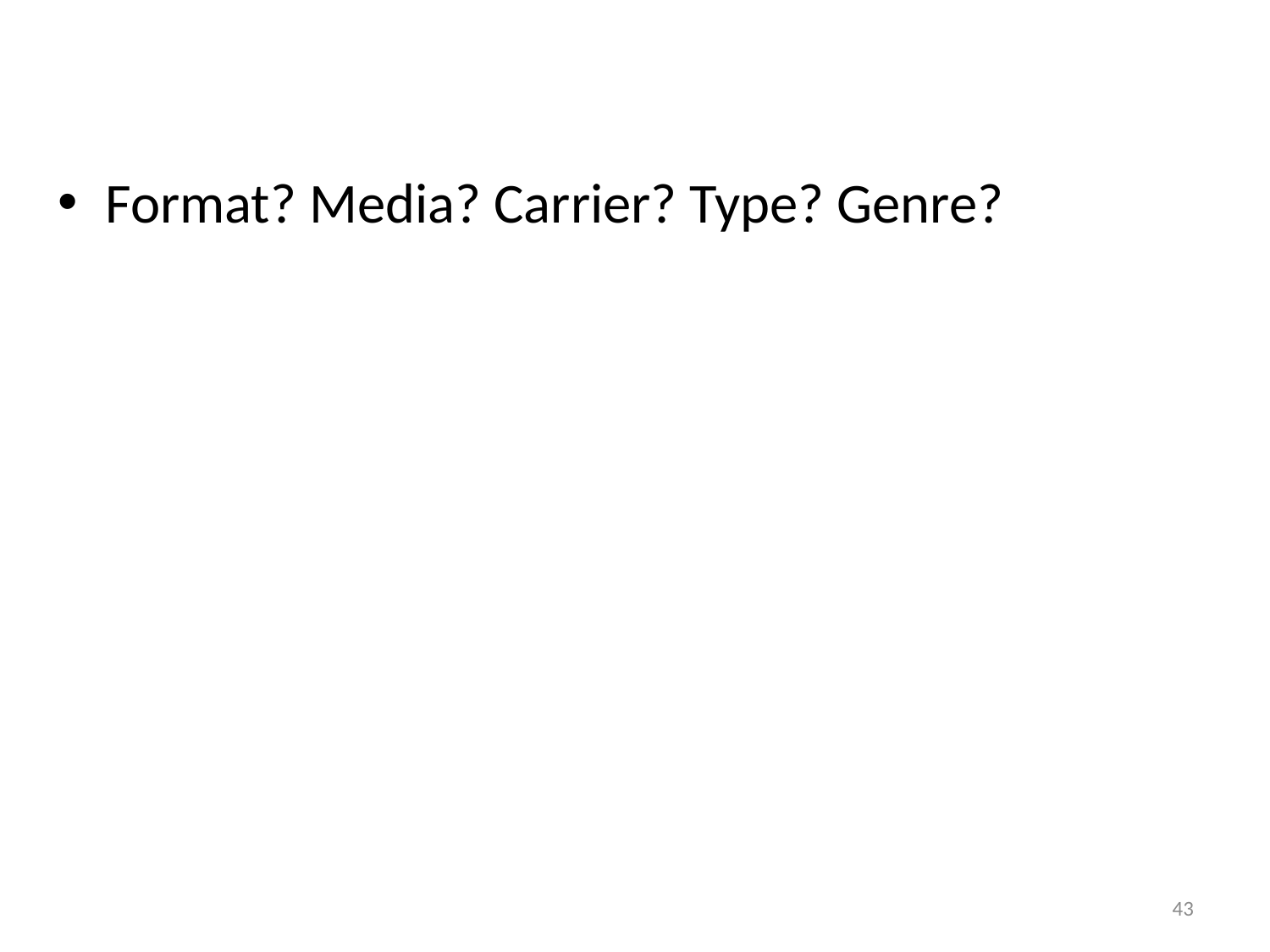

#
Format? Media? Carrier? Type? Genre?

43